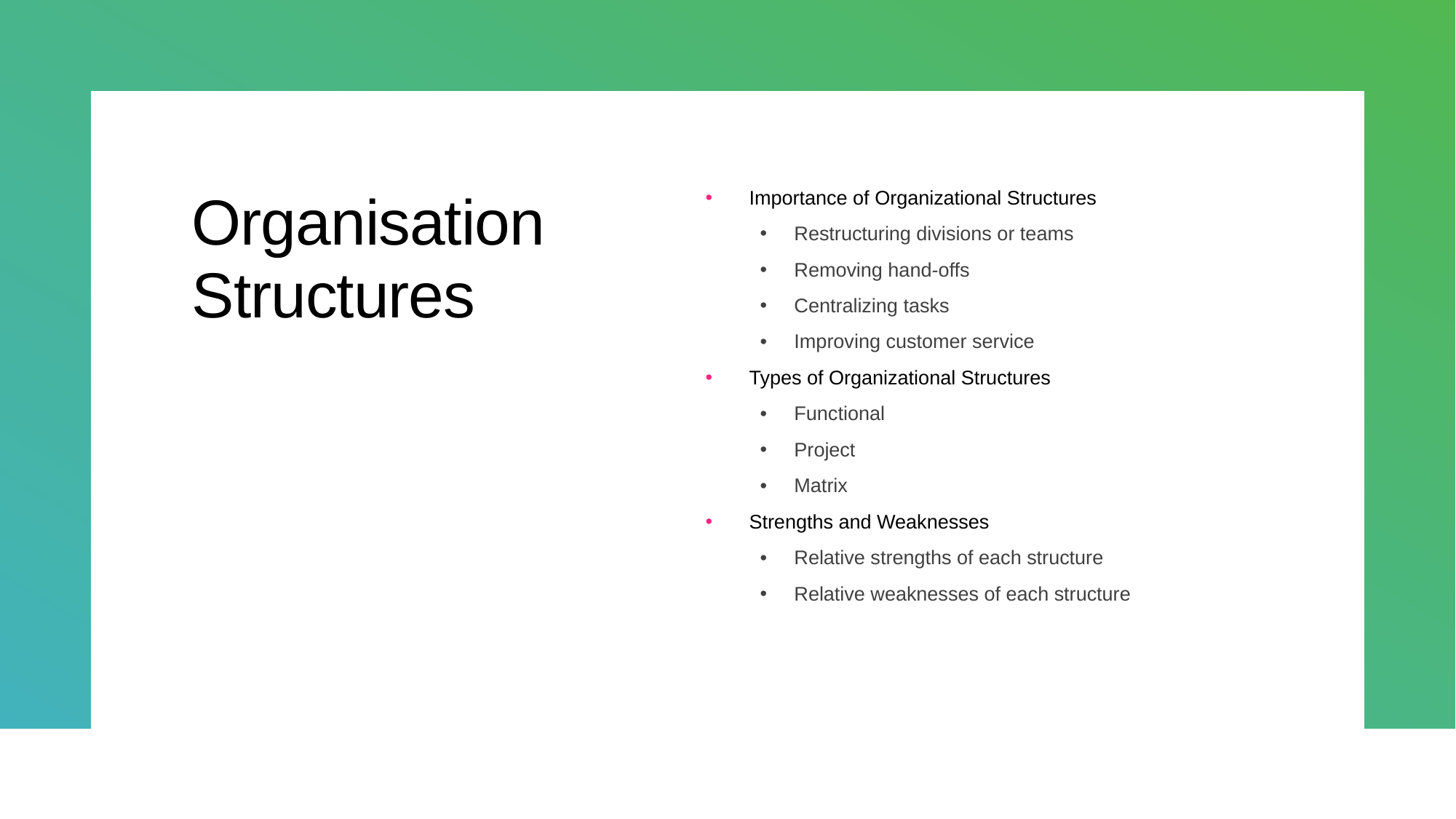

# Organisation Structures
Importance of Organizational Structures
Restructuring divisions or teams
Removing hand-offs
Centralizing tasks
Improving customer service
Types of Organizational Structures
Functional
Project
Matrix
Strengths and Weaknesses
Relative strengths of each structure
Relative weaknesses of each structure